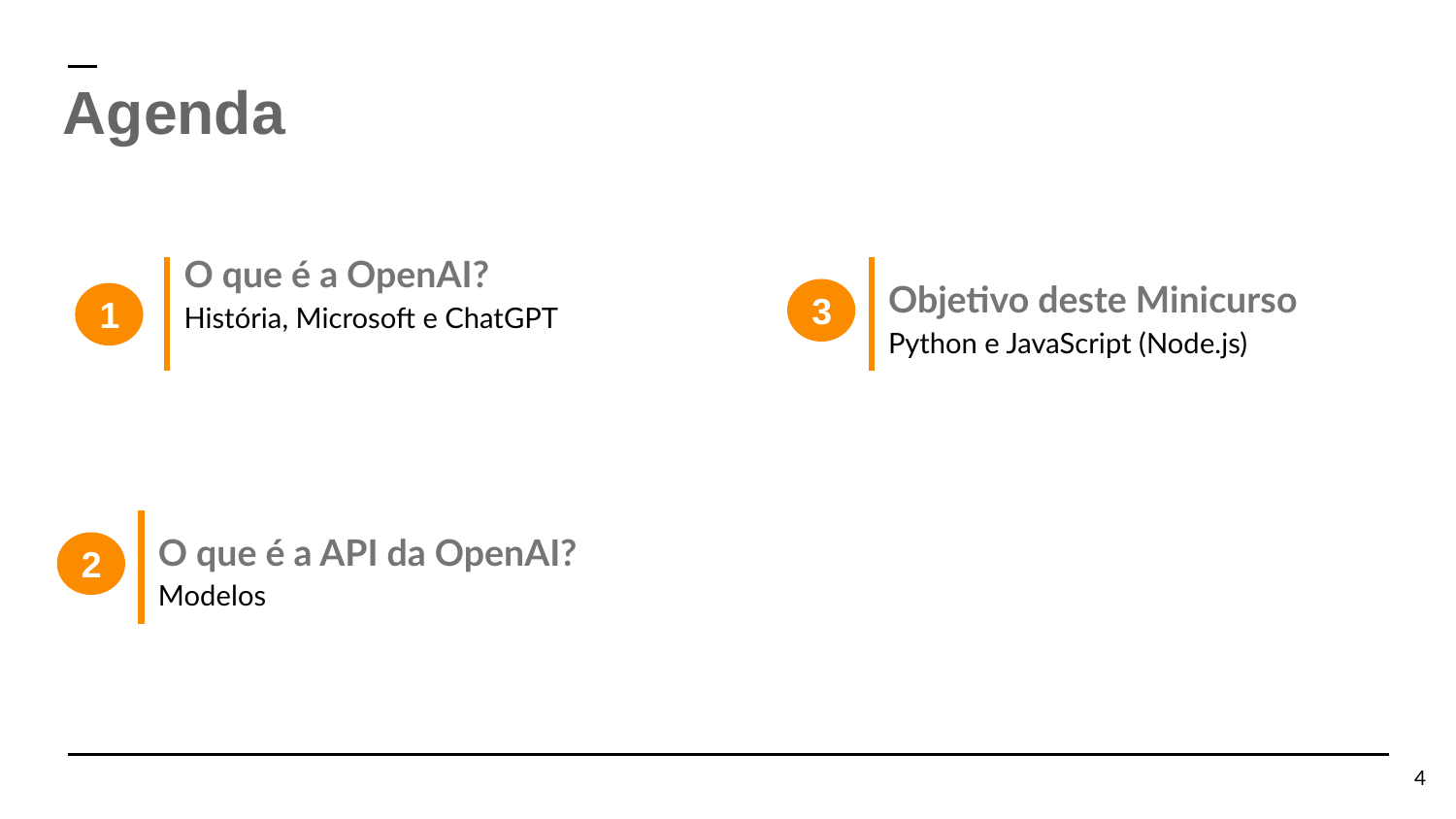

Agenda
O que é a OpenAI?
História, Microsoft e ChatGPT

Objetivo deste Minicurso
Python e JavaScript (Node.js)
3
1
O que é a API da OpenAI?
Modelos
2
4